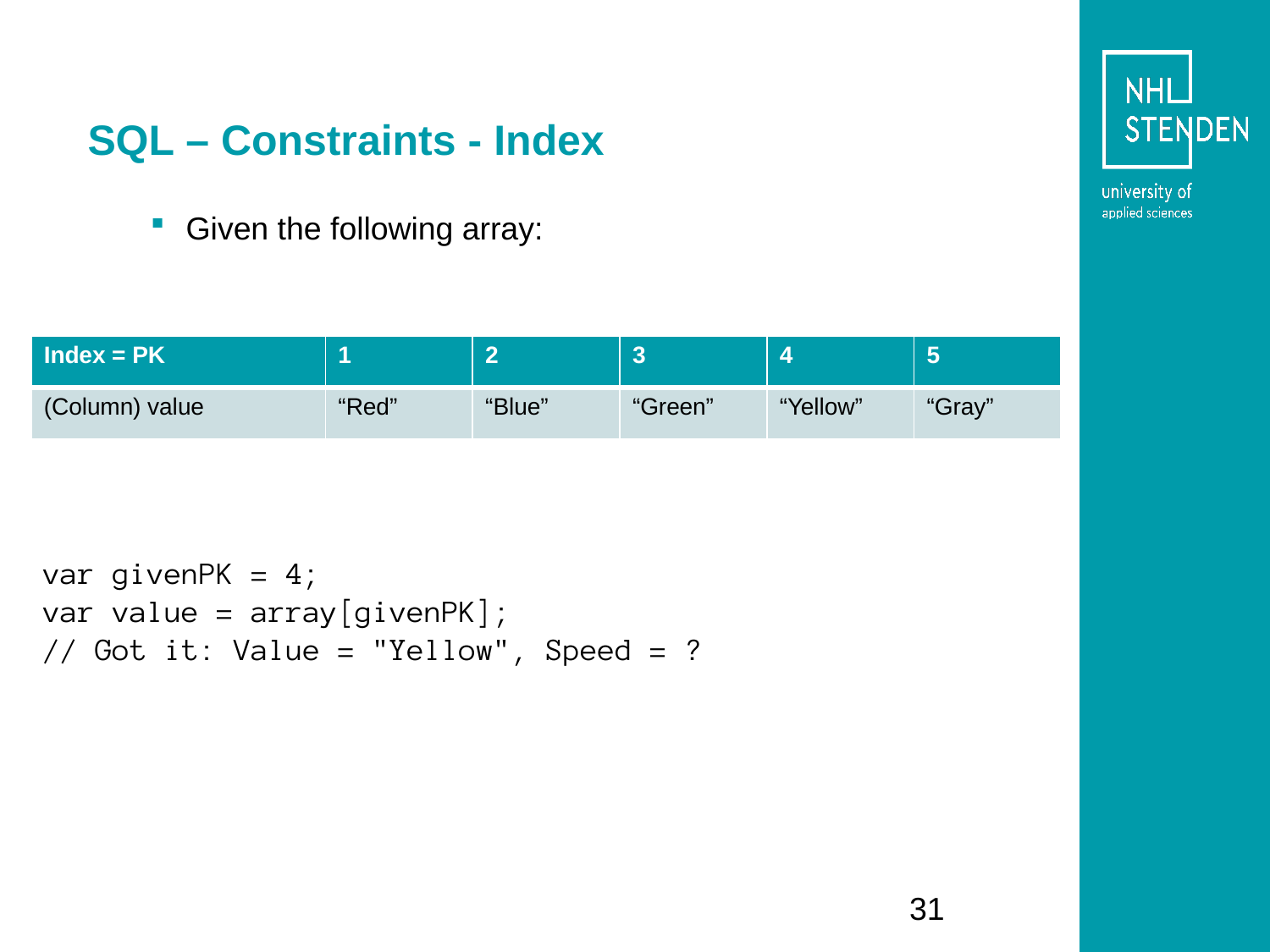

# SQL – Constraints - Index
Given the following array:
How fast can you get the color for a given PK?
| Index = PK | 1 | 2 | 3 | 4 | 5 |
| --- | --- | --- | --- | --- | --- |
| (Column) value | “Red” | “Blue” | “Green” | “Yellow” | “Gray” |
var givenPK = 4;
var value = array[givenPK];
// Got it: Value = "Yellow", Speed = ?
31